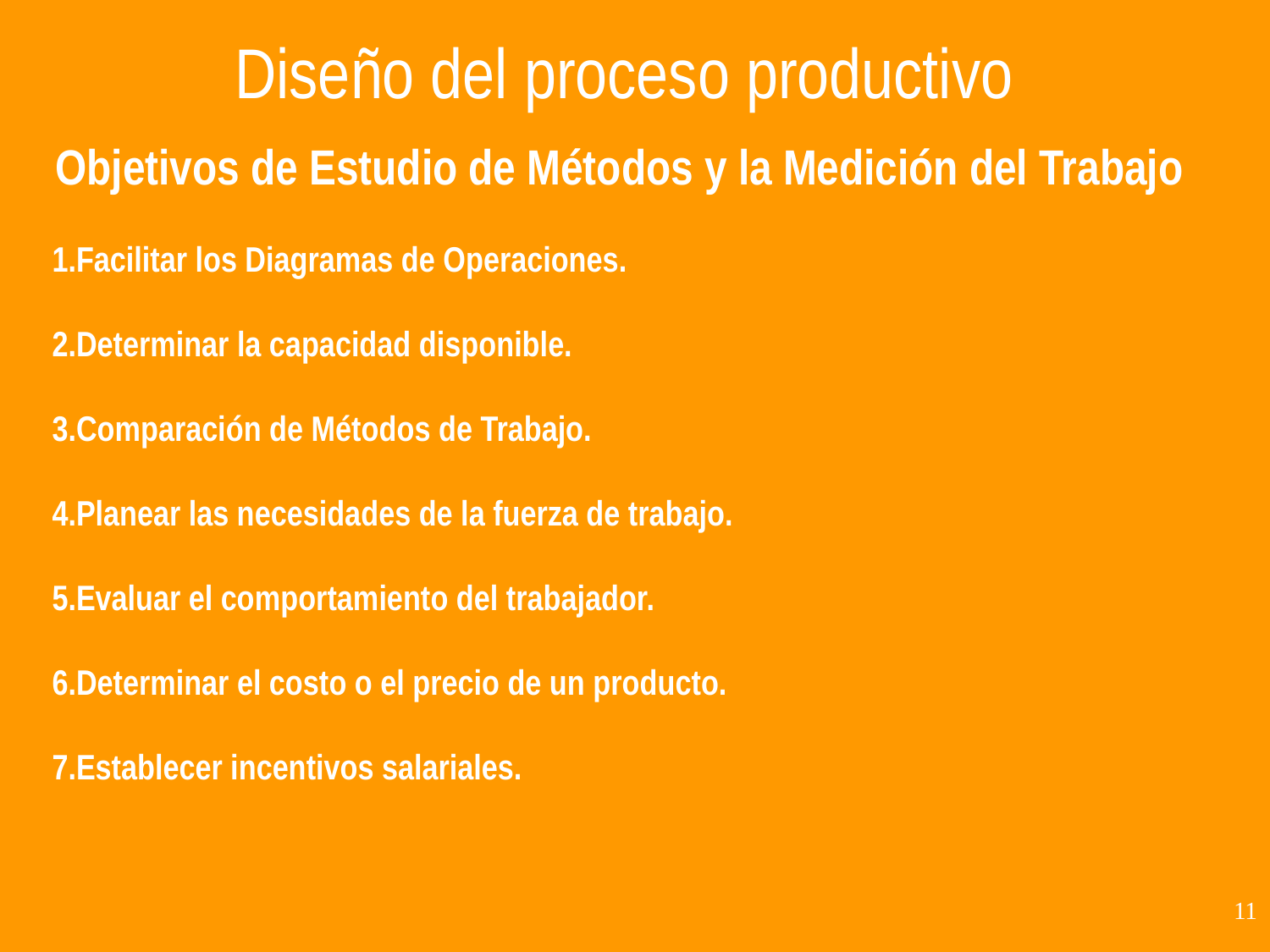

11
Diseño del proceso productivo
Objetivos de Estudio de Métodos y la Medición del Trabajo

Facilitar los Diagramas de Operaciones.

Determinar la capacidad disponible.

Comparación de Métodos de Trabajo.

Planear las necesidades de la fuerza de trabajo.

Evaluar el comportamiento del trabajador.

Determinar el costo o el precio de un producto.

Establecer incentivos salariales.